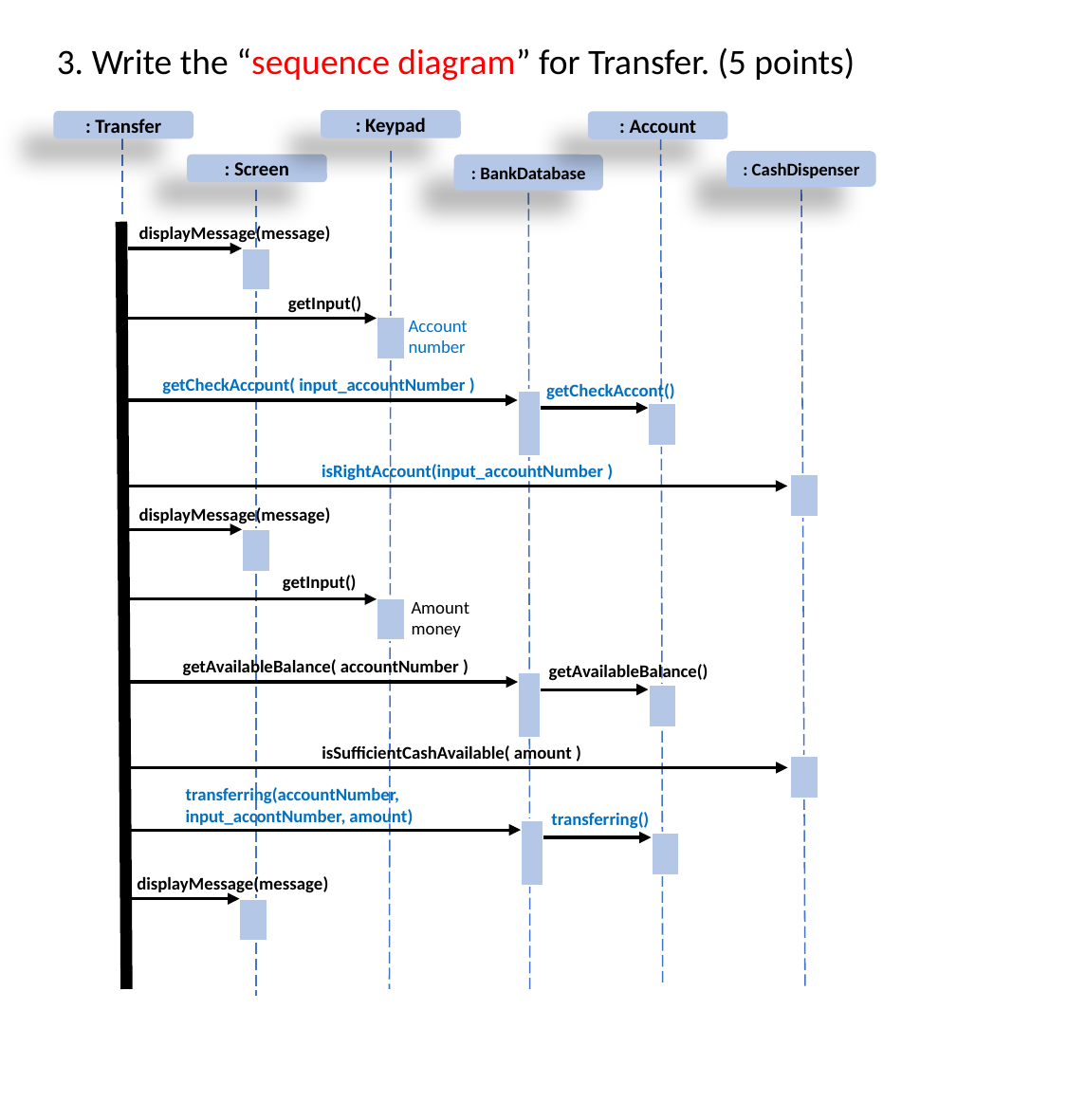

3. Write the “sequence diagram” for Transfer. (5 points)

: Keypad
: Transfer
: Account
: CashDispenser
: Screen
: BankDatabase
displayMessage(message)

getInput()
Account number

getCheckAccount( input_accountNumber )
getCheckAccont()

isRightAccount(input_accountNumber )

displayMessage(message)

getInput()
Amount money

getAvailableBalance( accountNumber )
getAvailableBalance()

isSufficientCashAvailable( amount )

transferring(accountNumber, input_accontNumber, amount)
transferring()

displayMessage(message)